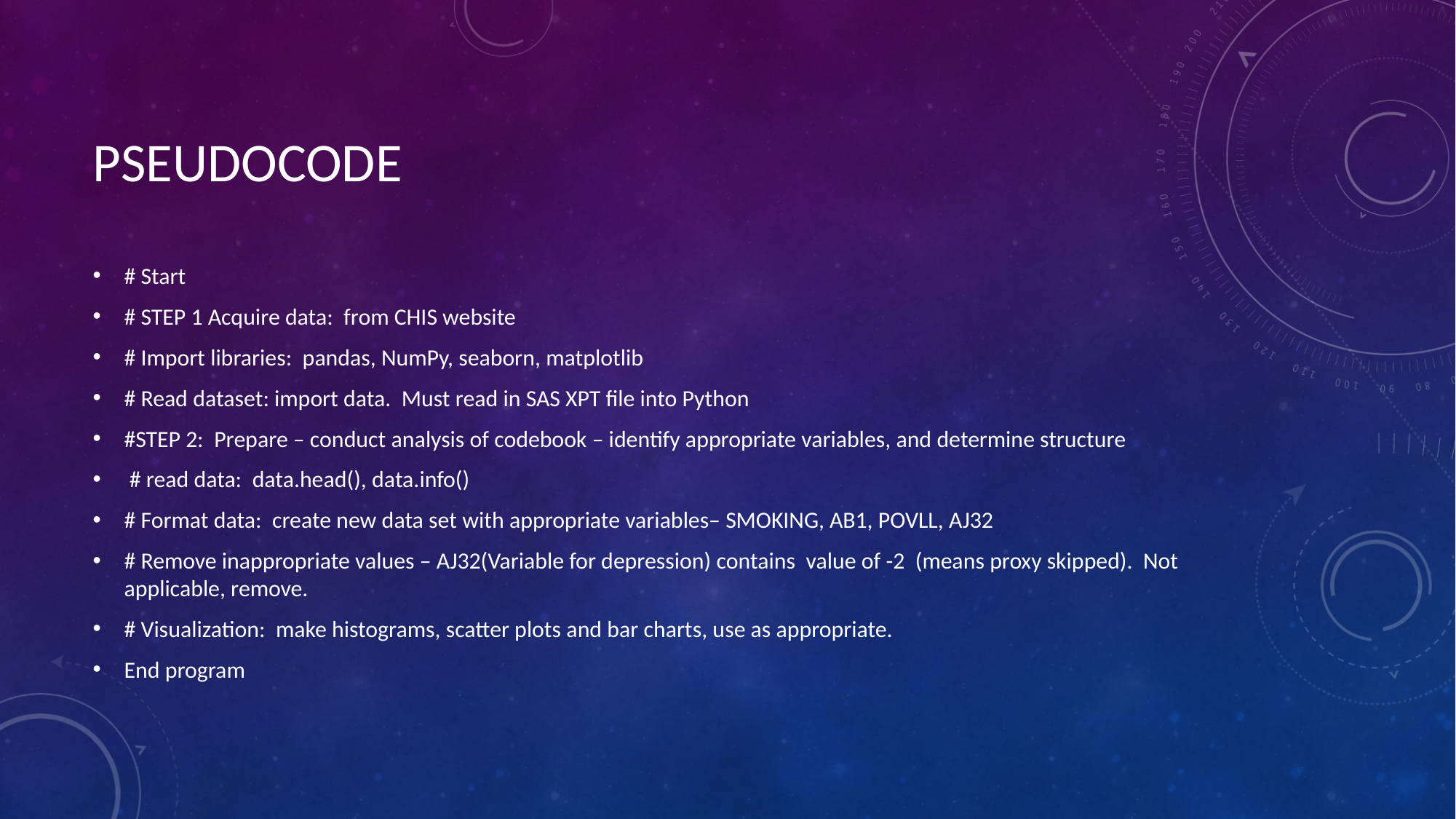

# pseudocode
# Start
# STEP 1 Acquire data:  from CHIS website
# Import libraries:  pandas, NumPy, seaborn, matplotlib
# Read dataset: import data.  Must read in SAS XPT file into Python
#STEP 2:  Prepare – conduct analysis of codebook – identify appropriate variables, and determine structure
 # read data:  data.head(), data.info()
# Format data:  create new data set with appropriate variables– SMOKING, AB1, POVLL, AJ32
# Remove inappropriate values – AJ32(Variable for depression) contains  value of -2  (means proxy skipped).  Not applicable, remove.
# Visualization:  make histograms, scatter plots and bar charts, use as appropriate.
End program